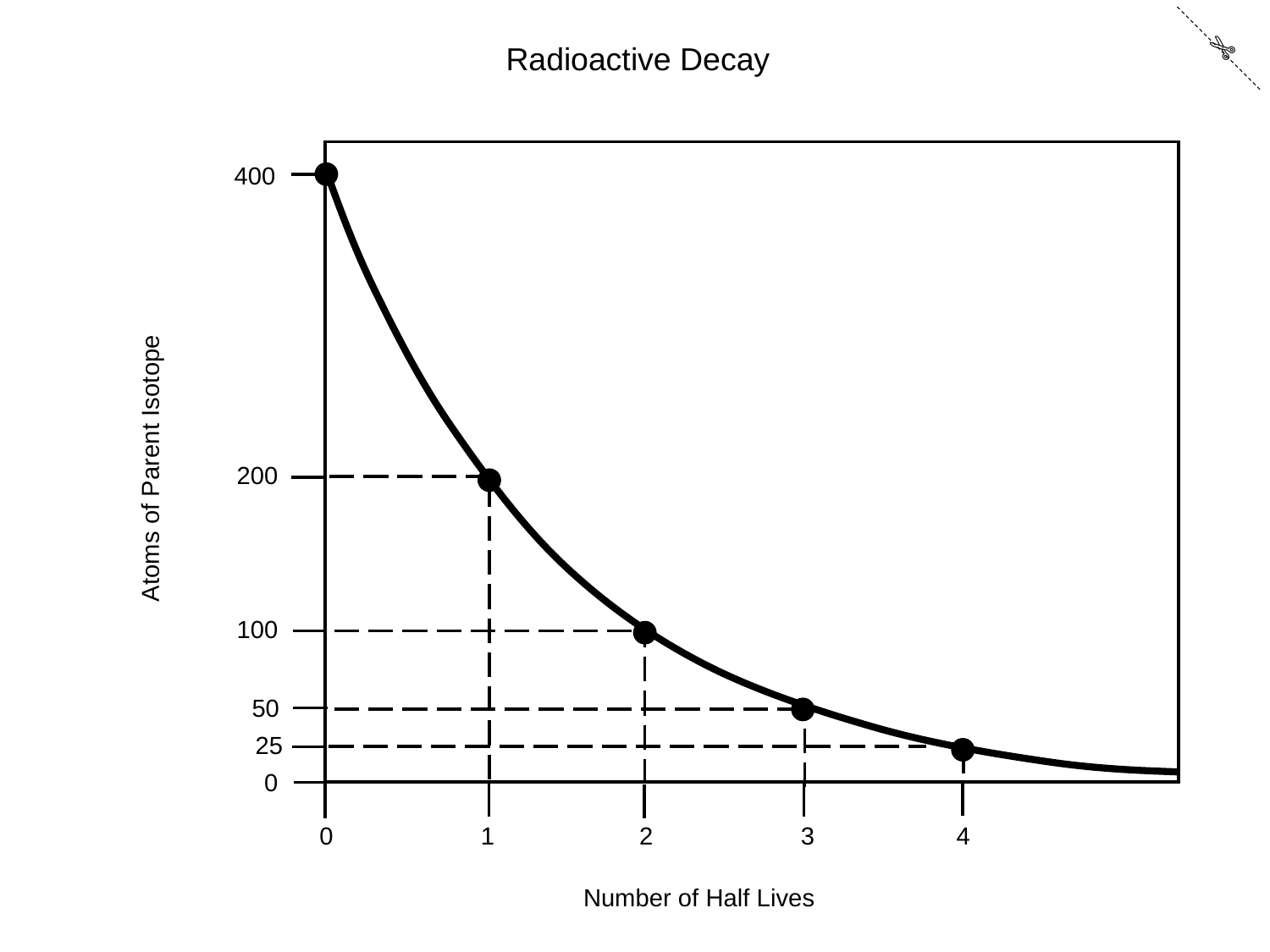

✄
Radioactive Decay

400

Atoms of Parent Isotope
200

100

50

25

0
0
1
2
3
4
Number of Half Lives